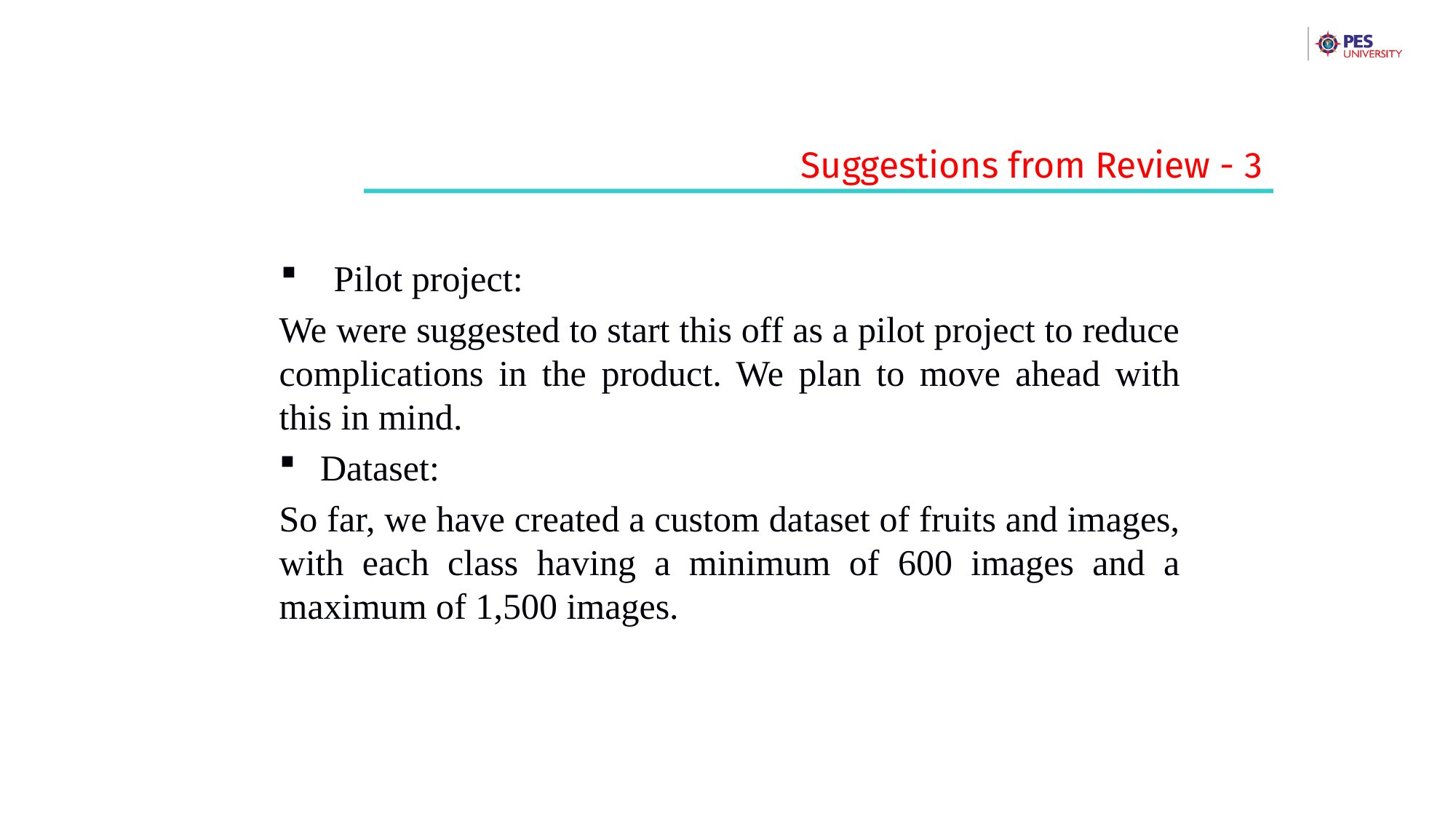

Suggestions from Review - 3

    Pilot project:
We were suggested to start this off as a pilot project to reduce complications in the product. We plan to move ahead with this in mind.
Dataset:
So far, we have created a custom dataset of fruits and images, with each class having a minimum of 600 images and a maximum of 1,500 images.